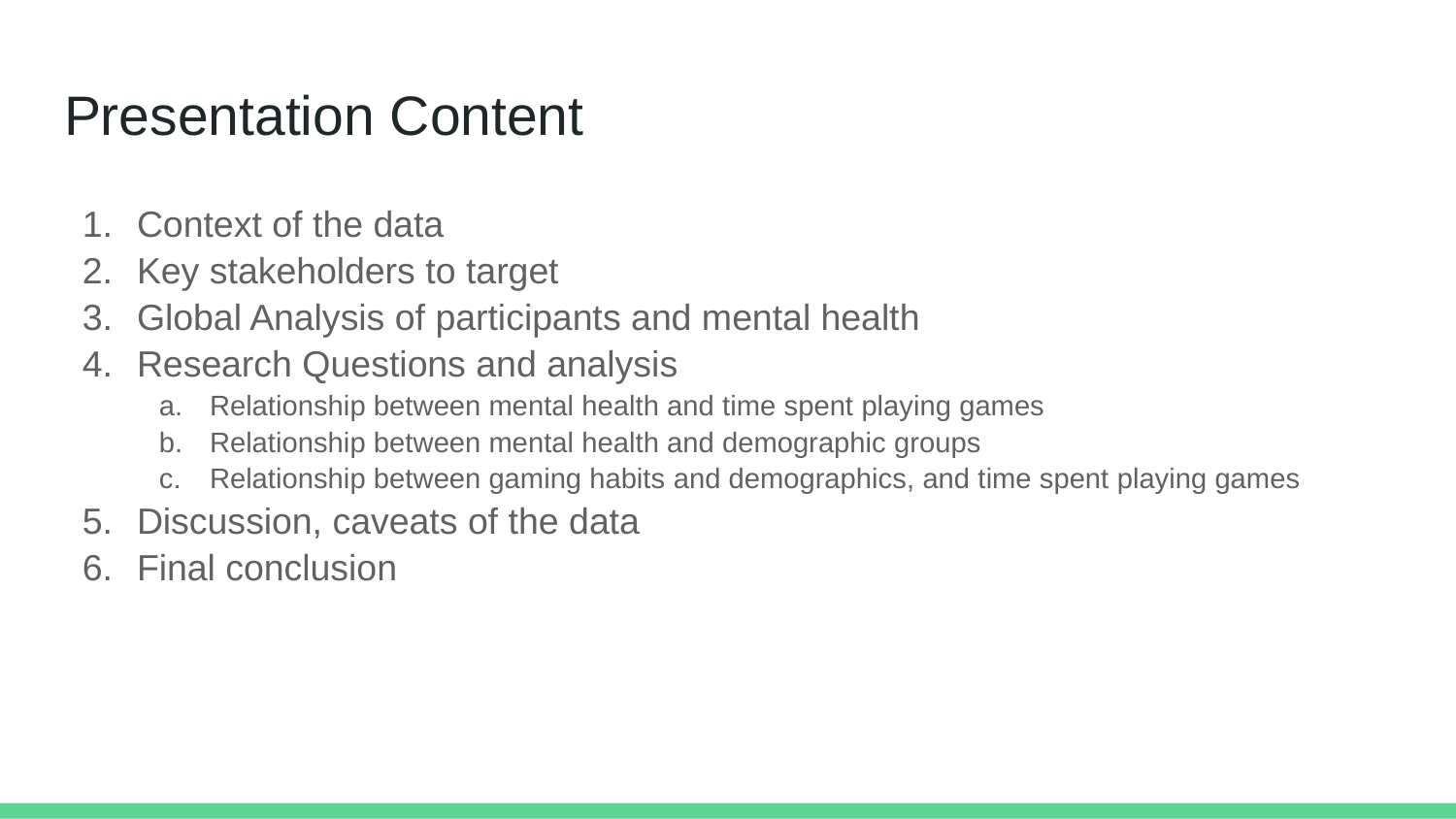

# Presentation Content
Context of the data
Key stakeholders to target
Global Analysis of participants and mental health
Research Questions and analysis
Relationship between mental health and time spent playing games
Relationship between mental health and demographic groups
Relationship between gaming habits and demographics, and time spent playing games
Discussion, caveats of the data
Final conclusion